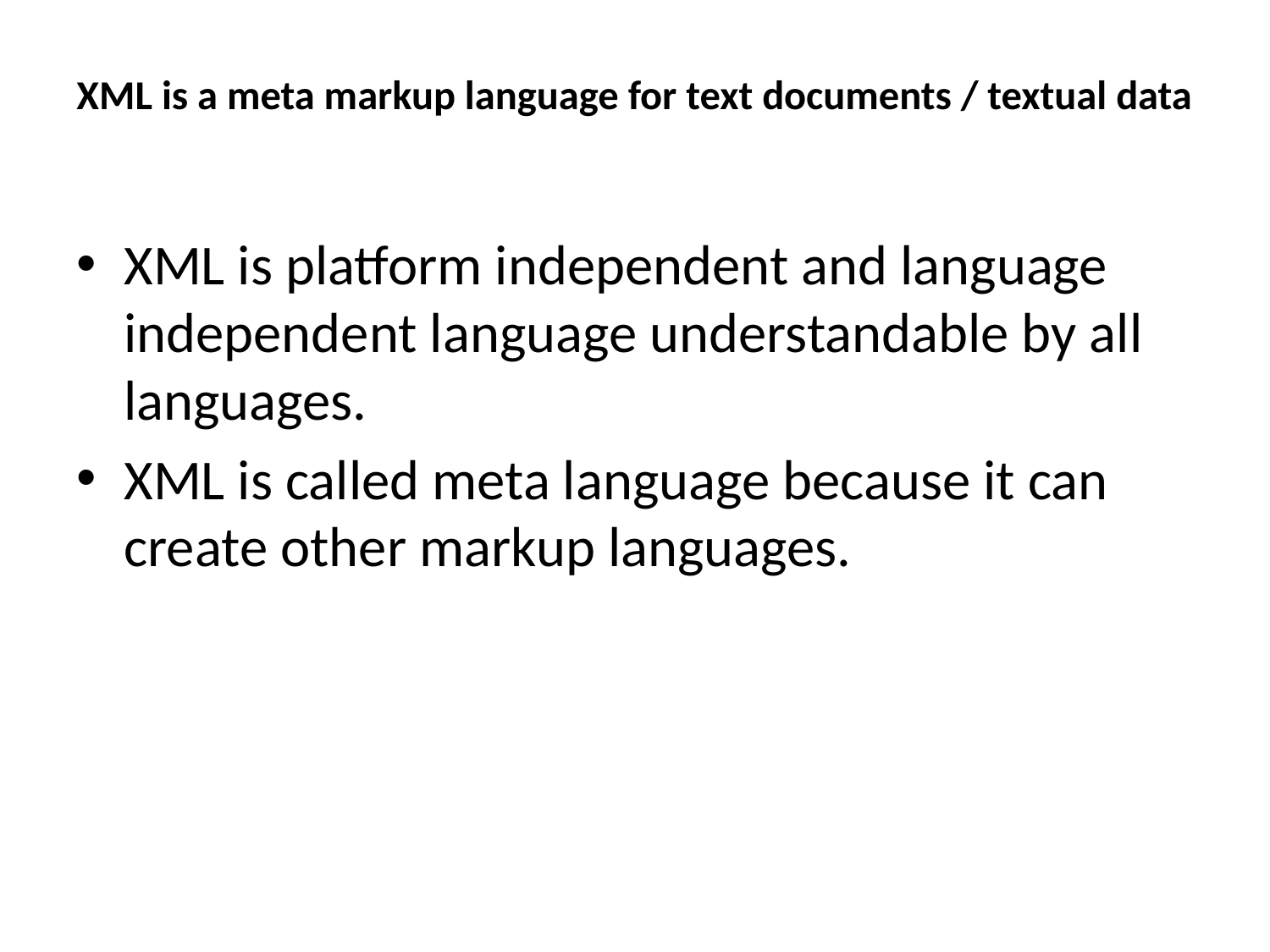

# XML is a meta markup language for text documents / textual data
XML is platform independent and language independent language understandable by all languages.
XML is called meta language because it can create other markup languages.